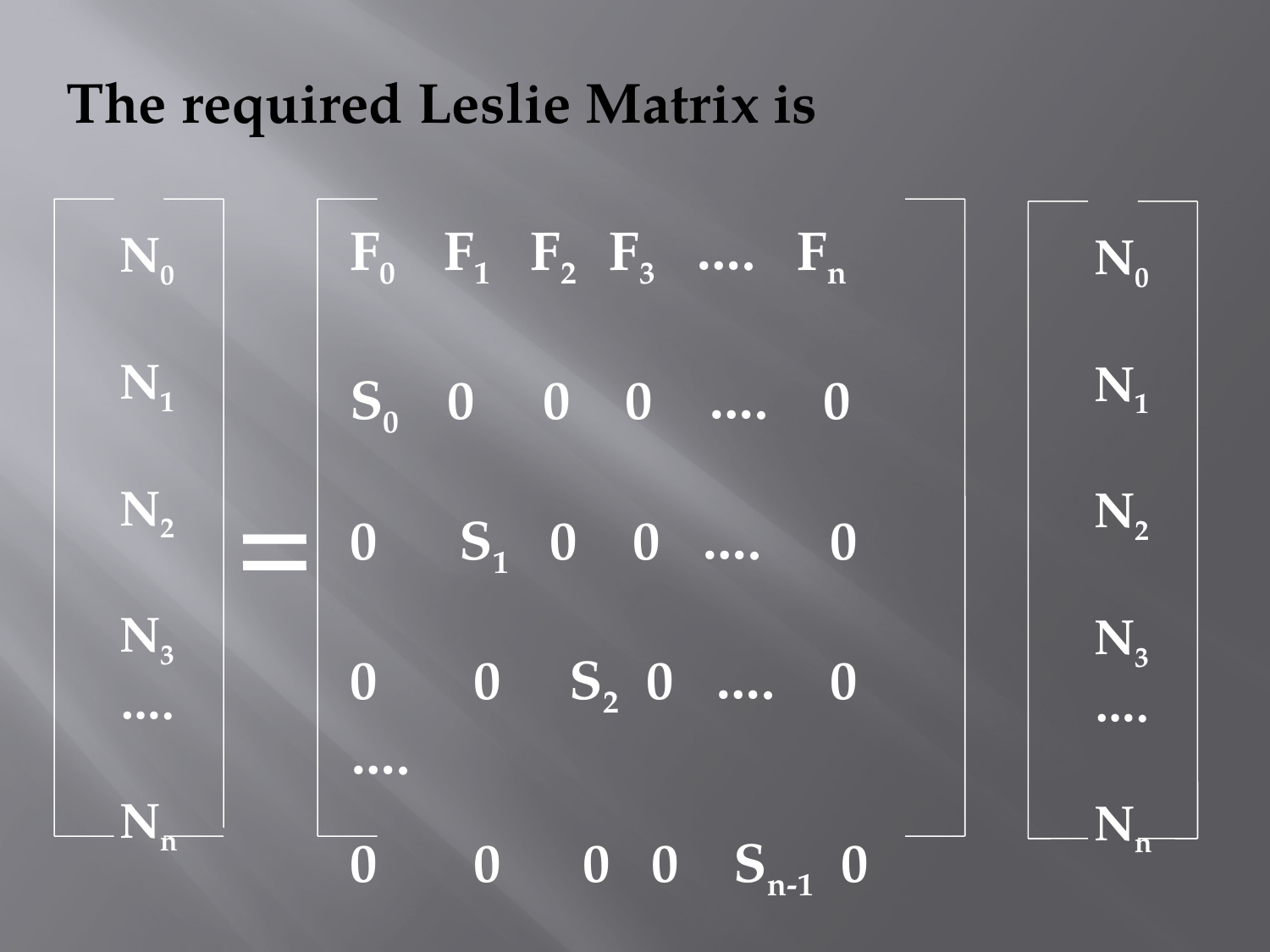

# The required Leslie Matrix is

N0

N1

N2

N3
….

Nn

at time=(t-1)

F0      F1     F2    F3     ….   Fn

S0      0     0    0    ….    0

0      S1   0    0   ….     0

0       0     S2  0   ….    0
….

0       0      0   0    Sn-1  0

N0

N1

N2

N3
….

Nn

at time=t
=